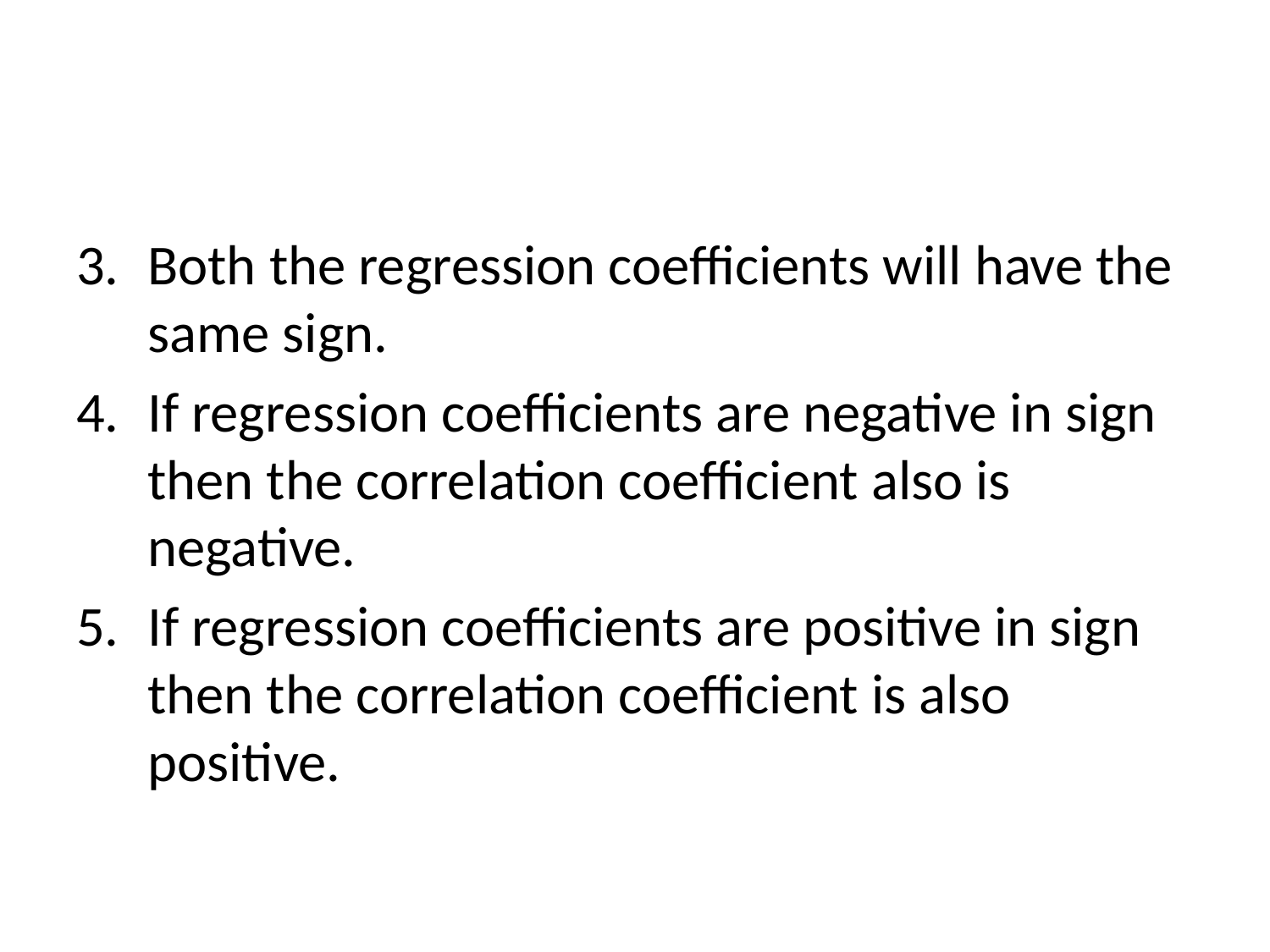

#
Both the regression coefficients will have the same sign.
If regression coefficients are negative in sign then the correlation coefficient also is negative.
If regression coefficients are positive in sign then the correlation coefficient is also positive.